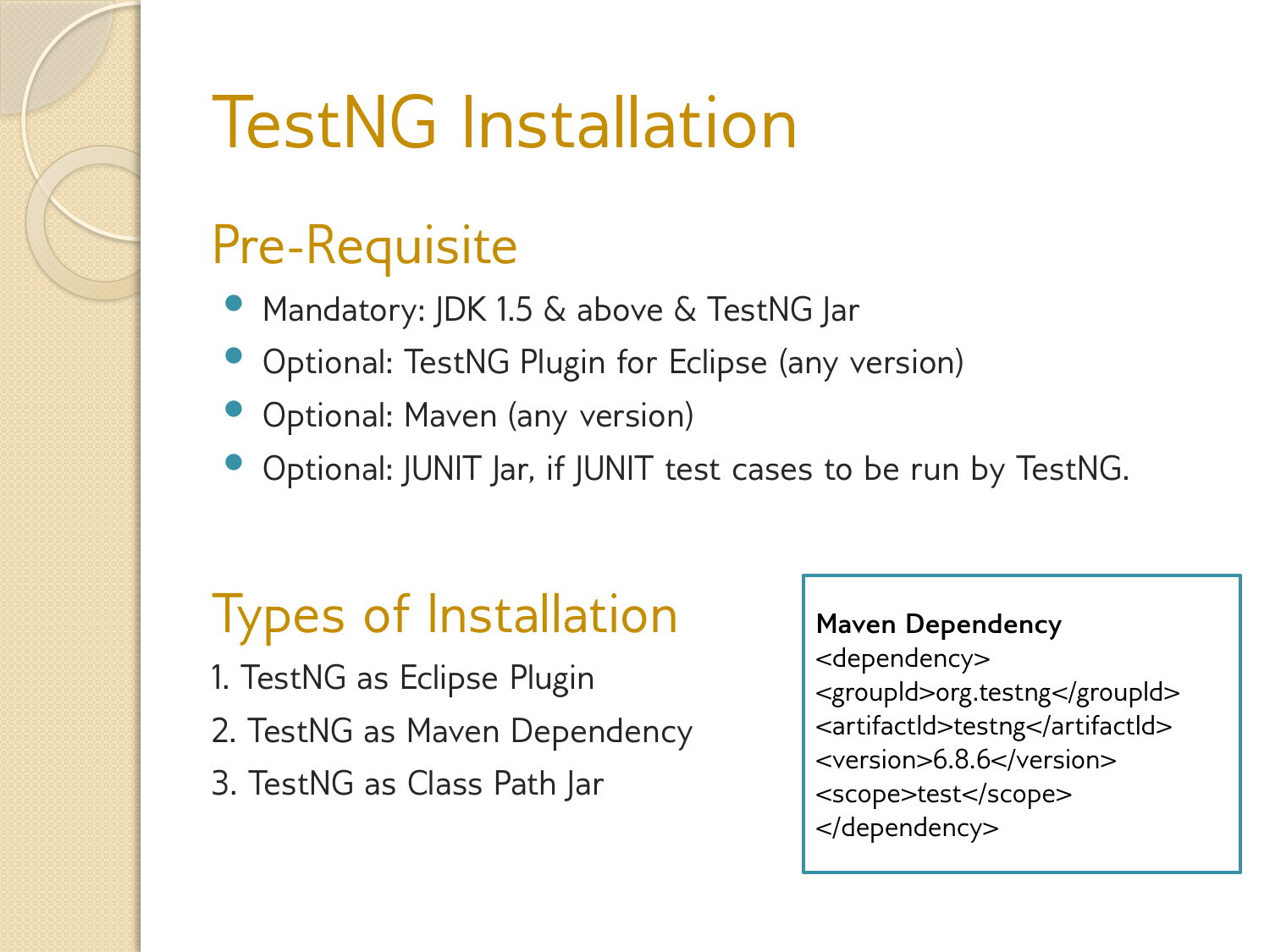

# TestNG Installation
Pre-Requisite
Mandatory: JDK 1.5 & above & TestNG Jar
Optional: TestNG Plugin for Eclipse (any version)
Optional: Maven (any version)
Optional: JUNIT Jar, if JUNIT test cases to be run by TestNG.

Types of Installation
1. TestNG as Eclipse Plugin
2. TestNG as Maven Dependency
3. TestNG as Class Path Jar

Maven Dependency
<dependency>
<groupId>org.testng</groupId> <artifactId>testng</artifactId>
<version>6.8.6</version>
<scope>test</scope>
</dependency>